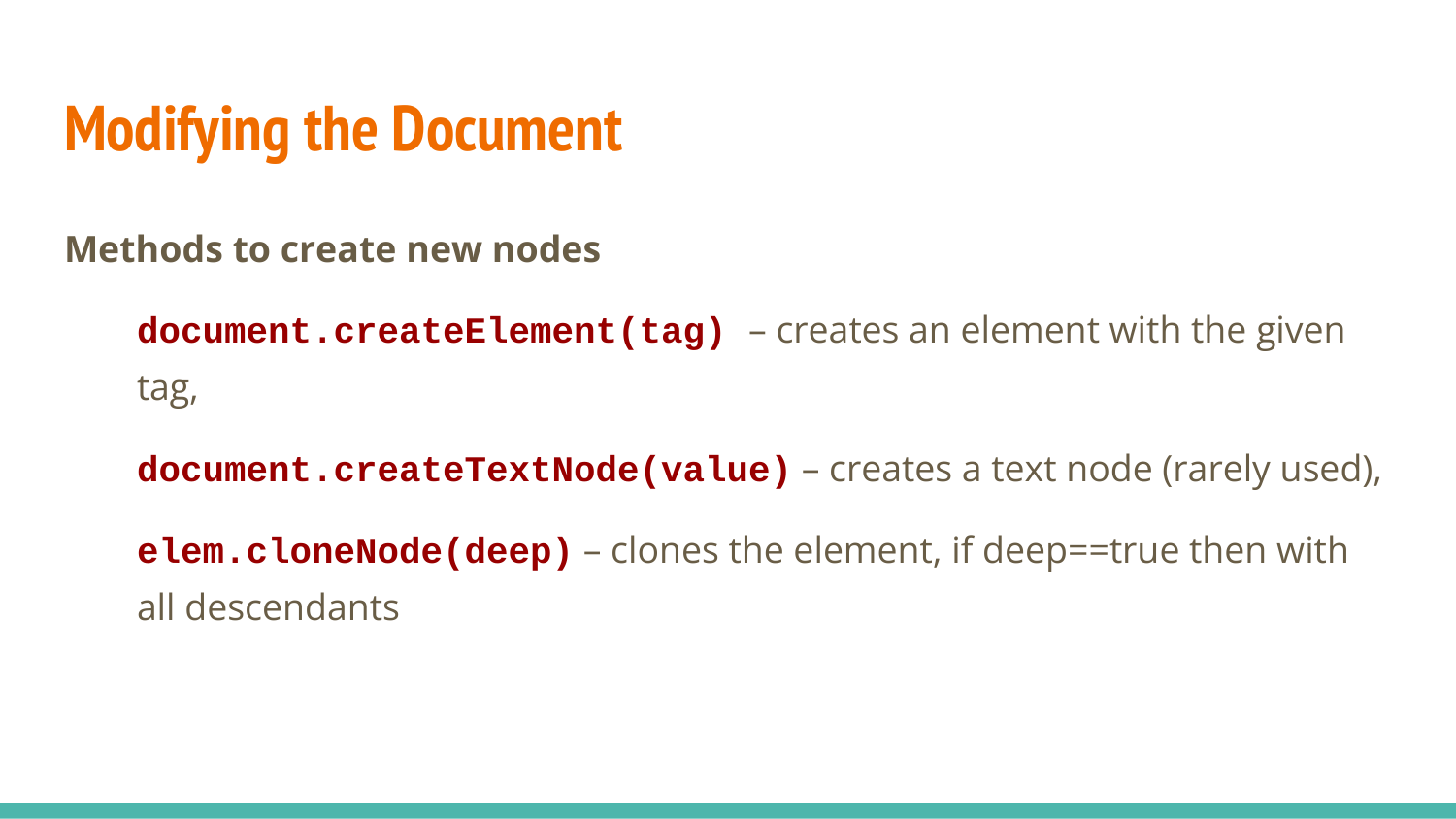

# Modifying the Document

Methods to create new nodes
document.createElement(tag) – creates an element with the given tag,
document.createTextNode(value) – creates a text node (rarely used),
elem.cloneNode(deep) – clones the element, if deep==true then with all descendants